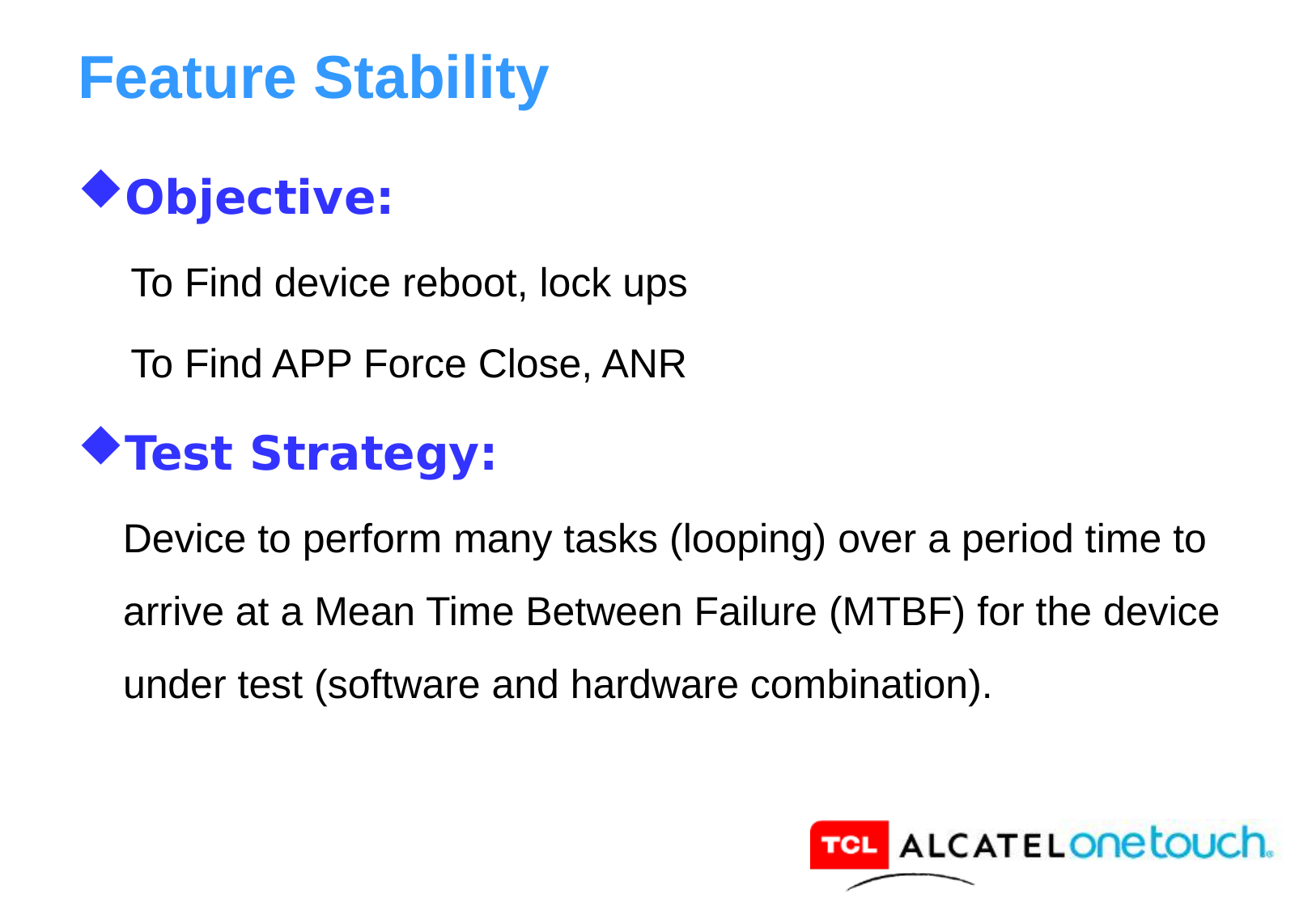

# Feature Stability
Objective:
To Find device reboot, lock ups
To Find APP Force Close, ANR
Test Strategy:
    Device to perform many tasks (looping) over a period time to arrive at a Mean Time Between Failure (MTBF) for the device under test (software and hardware combination).